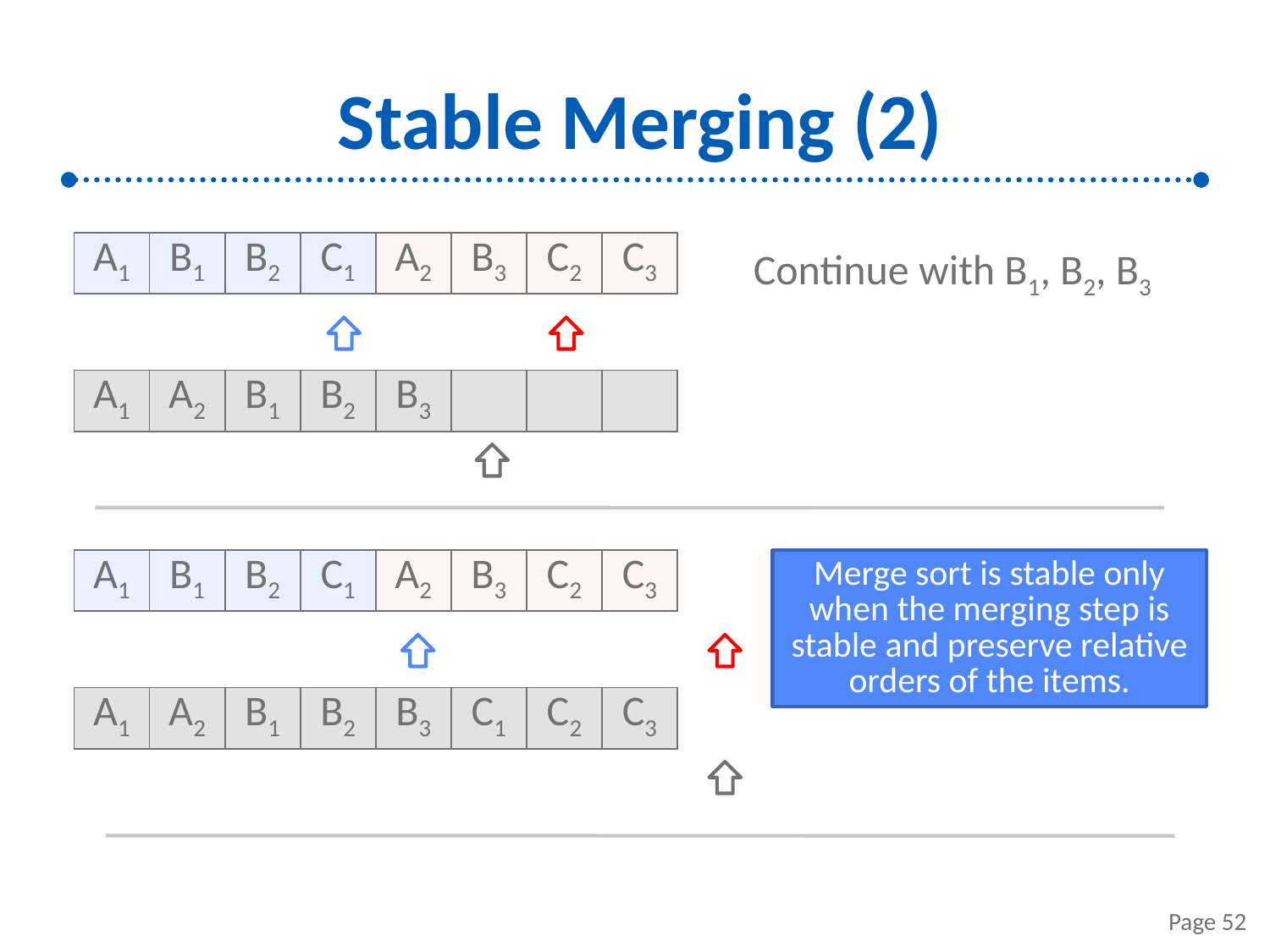

# Stable Merging (2)
| A1 | B1 | B2 | C1 | A2 | B3 | C2 | C3 |
| --- | --- | --- | --- | --- | --- | --- | --- |
Continue with B1, B2, B3

| A1 | A2 | B1 | B2 | B3 |  |  |  |
| --- | --- | --- | --- | --- | --- | --- | --- |

| A1 | B1 | B2 | C1 | A2 | B3 | C2 | C3 |
| --- | --- | --- | --- | --- | --- | --- | --- |
Merge sort is stable only when the merging step is stable and preserve relative orders of the items.

| A1 | A2 | B1 | B2 | B3 | C1 | C2 | C3 |
| --- | --- | --- | --- | --- | --- | --- | --- |

Page 52